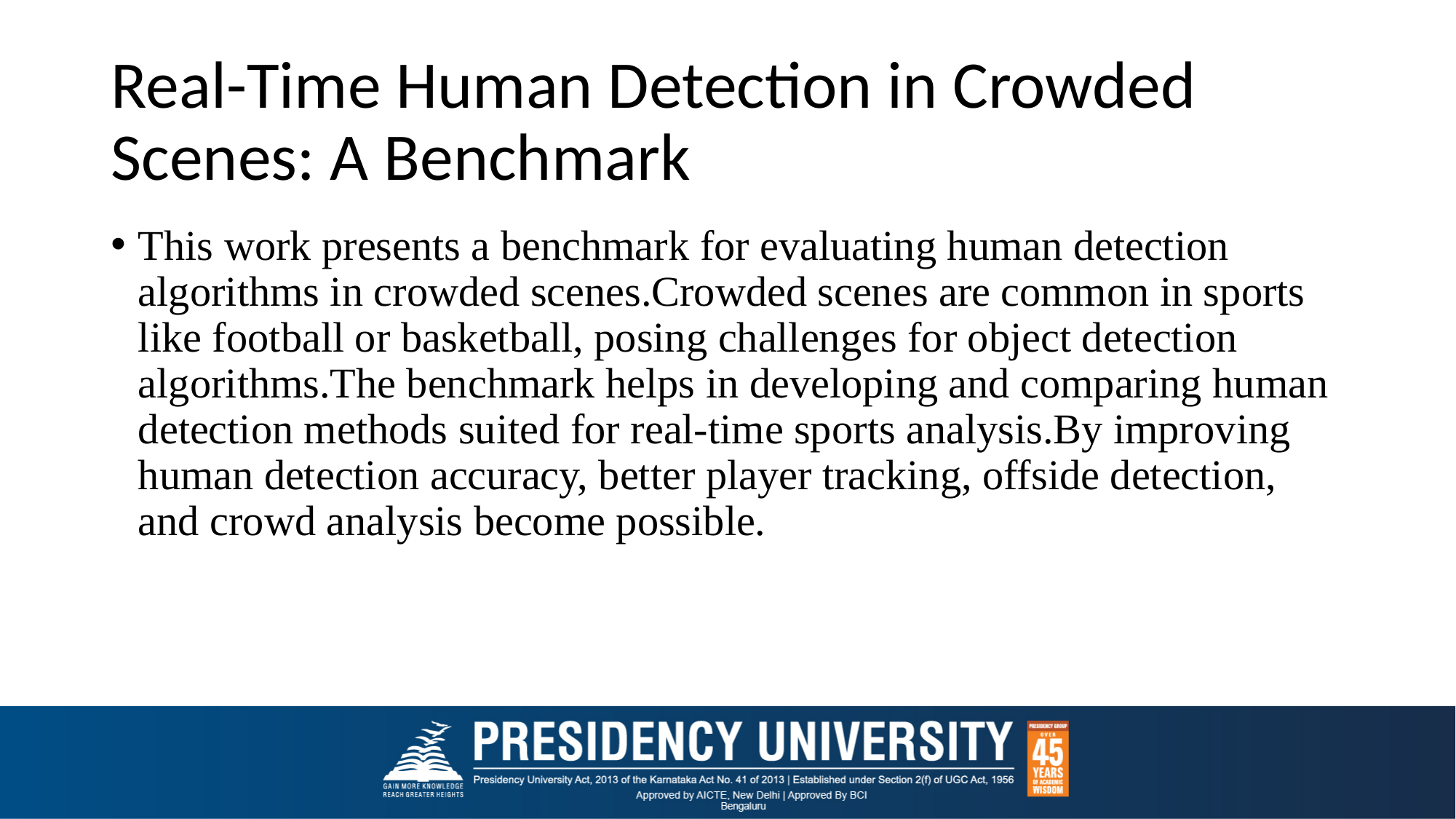

# Real-Time Human Detection in Crowded Scenes: A Benchmark
This work presents a benchmark for evaluating human detection algorithms in crowded scenes.Crowded scenes are common in sports like football or basketball, posing challenges for object detection algorithms.The benchmark helps in developing and comparing human detection methods suited for real-time sports analysis.By improving human detection accuracy, better player tracking, offside detection, and crowd analysis become possible.